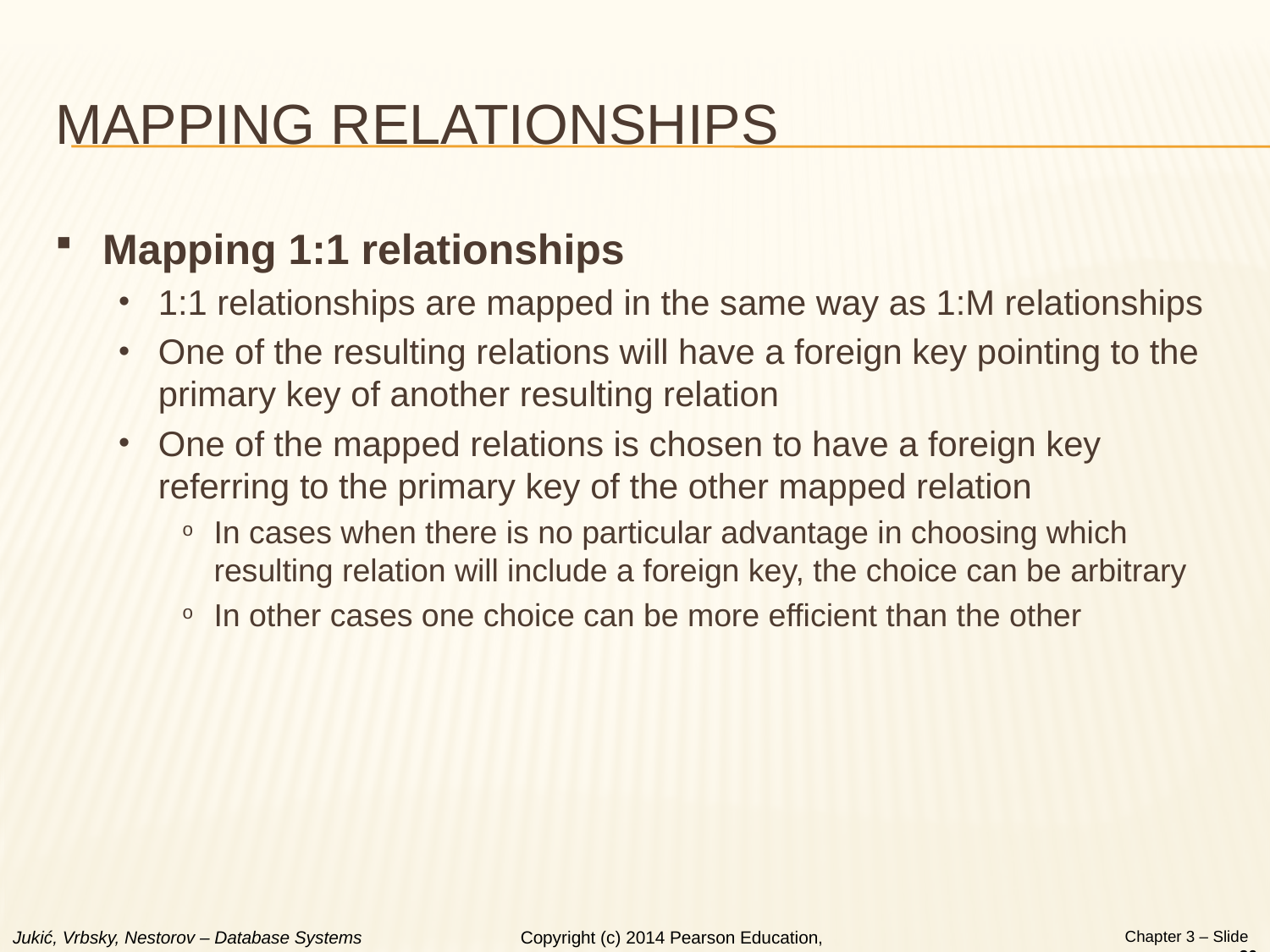

# MAPPING RELATIONSHIPS
Mapping 1:1 relationships
1:1 relationships are mapped in the same way as 1:M relationships
One of the resulting relations will have a foreign key pointing to the primary key of another resulting relation
One of the mapped relations is chosen to have a foreign key referring to the primary key of the other mapped relation
In cases when there is no particular advantage in choosing which resulting relation will include a foreign key, the choice can be arbitrary
In other cases one choice can be more efficient than the other
Jukić, Vrbsky, Nestorov – Database Systems
Chapter 3 – Slide  36